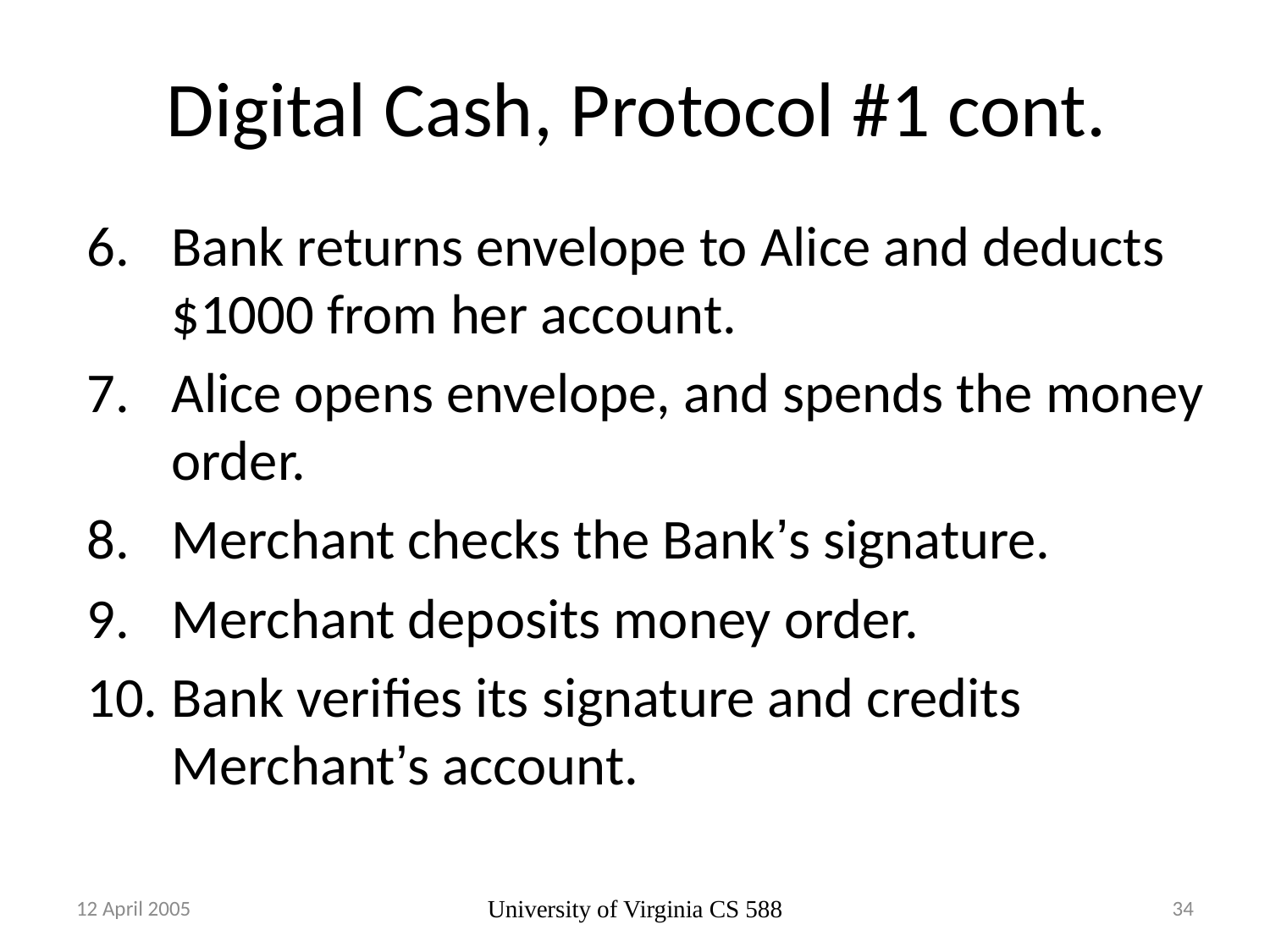

# Digital Cash, Protocol #1 cont.
Bank returns envelope to Alice and deducts $1000 from her account.
Alice opens envelope, and spends the money order.
Merchant checks the Bank’s signature.
Merchant deposits money order.
Bank verifies its signature and credits Merchant’s account.

12 April 2005
University of Virginia CS 588
34